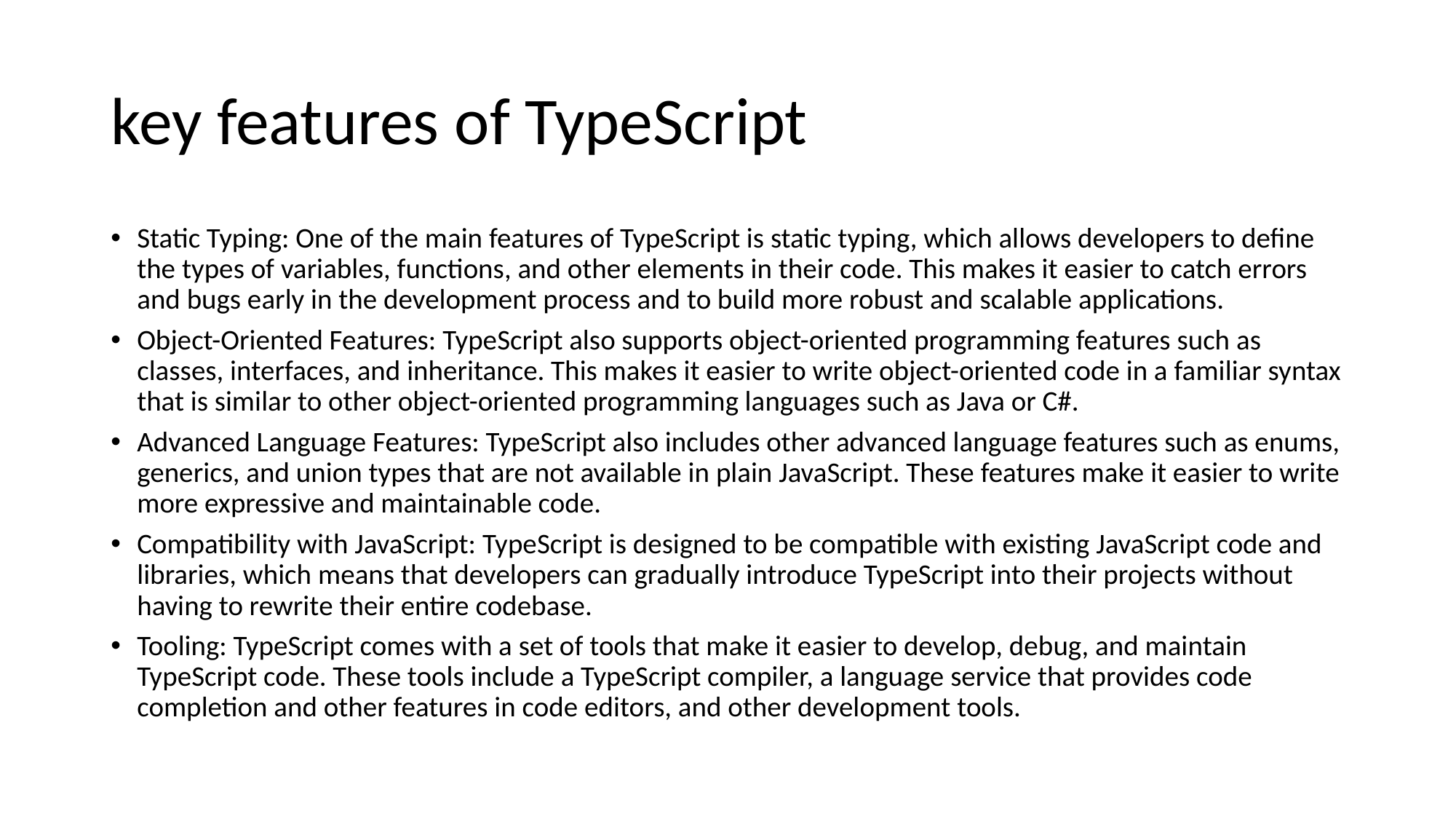

# key features of TypeScript
Static Typing: One of the main features of TypeScript is static typing, which allows developers to define the types of variables, functions, and other elements in their code. This makes it easier to catch errors and bugs early in the development process and to build more robust and scalable applications.
Object-Oriented Features: TypeScript also supports object-oriented programming features such as classes, interfaces, and inheritance. This makes it easier to write object-oriented code in a familiar syntax that is similar to other object-oriented programming languages such as Java or C#.
Advanced Language Features: TypeScript also includes other advanced language features such as enums, generics, and union types that are not available in plain JavaScript. These features make it easier to write more expressive and maintainable code.
Compatibility with JavaScript: TypeScript is designed to be compatible with existing JavaScript code and libraries, which means that developers can gradually introduce TypeScript into their projects without having to rewrite their entire codebase.
Tooling: TypeScript comes with a set of tools that make it easier to develop, debug, and maintain TypeScript code. These tools include a TypeScript compiler, a language service that provides code completion and other features in code editors, and other development tools.